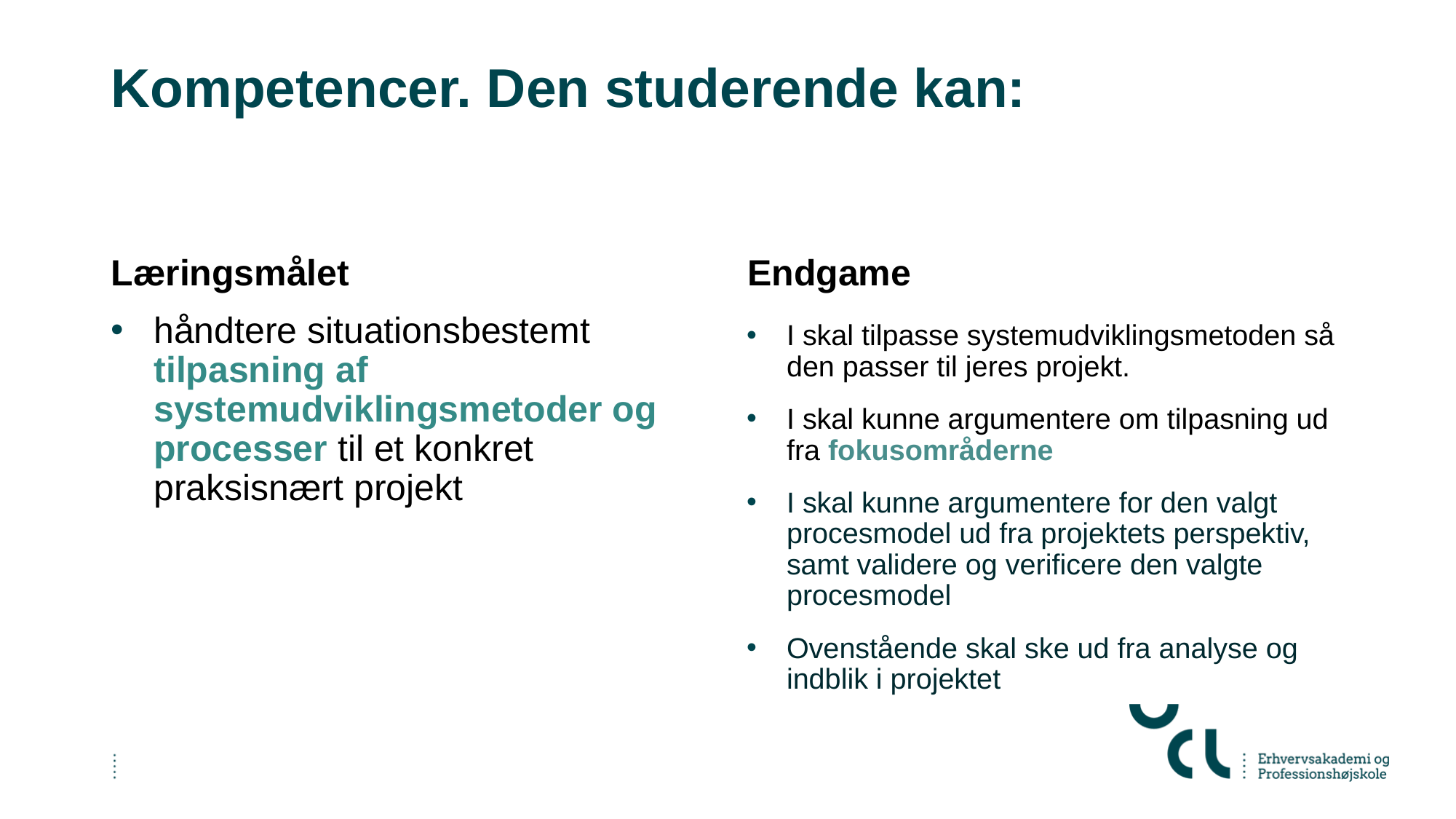

# Kompetencer. Den studerende kan:
Læringsmålet
Endgame
håndtere situationsbestemt tilpasning af systemudviklingsmetoder og processer til et konkret praksisnært projekt

I skal tilpasse systemudviklingsmetoden så den passer til jeres projekt.
I skal kunne argumentere om tilpasning ud fra fokusområderne
I skal kunne argumentere for den valgt procesmodel ud fra projektets perspektiv, samt validere og verificere den valgte procesmodel
Ovenstående skal ske ud fra analyse og indblik i projektet